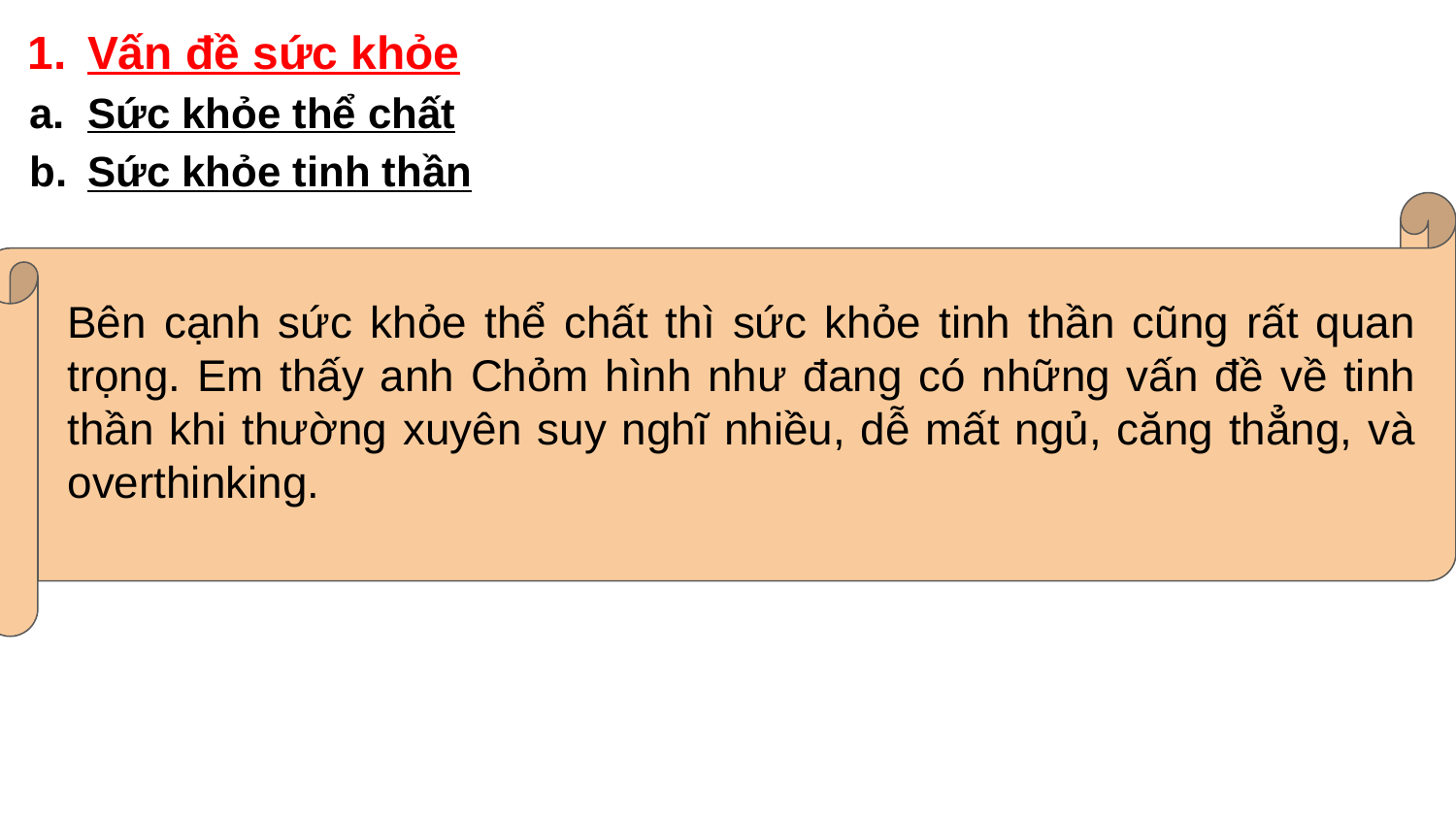

Vấn đề sức khỏe
Sức khỏe thể chất
Sức khỏe tinh thần

Bên cạnh sức khỏe thể chất thì sức khỏe tinh thần cũng rất quan trọng. Em thấy anh Chỏm hình như đang có những vấn đề về tinh thần khi thường xuyên suy nghĩ nhiều, dễ mất ngủ, căng thẳng, và overthinking.